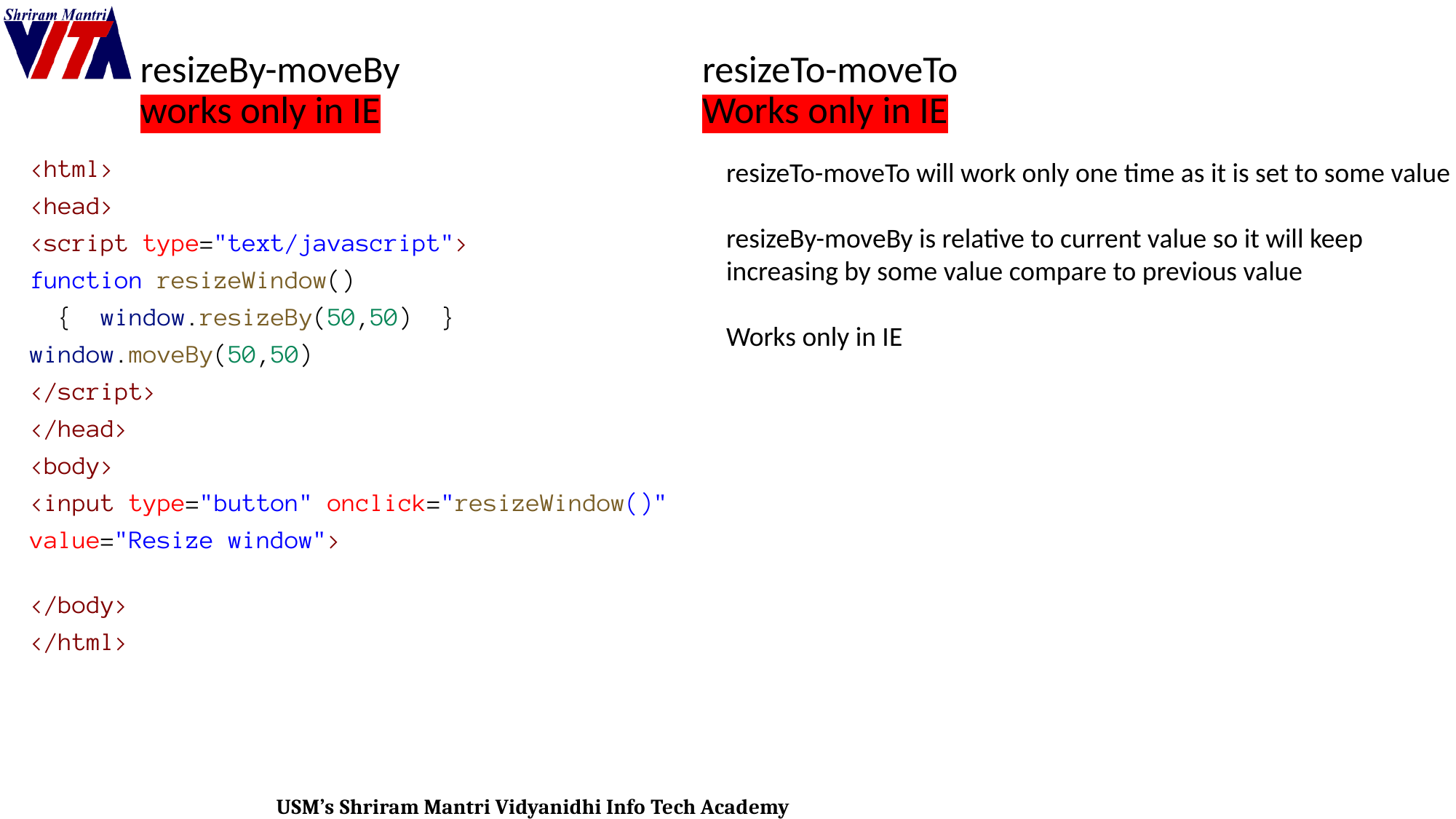

# resizeBy-moveBy works only in IE
resizeTo-moveTo
Works only in IE
<html>
<head>
<script type="text/javascript">
function resizeWindow()
  {  window.resizeBy(50,50)  }
window.moveBy(50,50)
</script>
</head>
<body>
<input type="button" onclick="resizeWindow()"
value="Resize window">
</body>
</html>

resizeTo-moveTo will work only one time as it is set to some value

resizeBy-moveBy is relative to current value so it will keep increasing by some value compare to previous value

Works only in IE